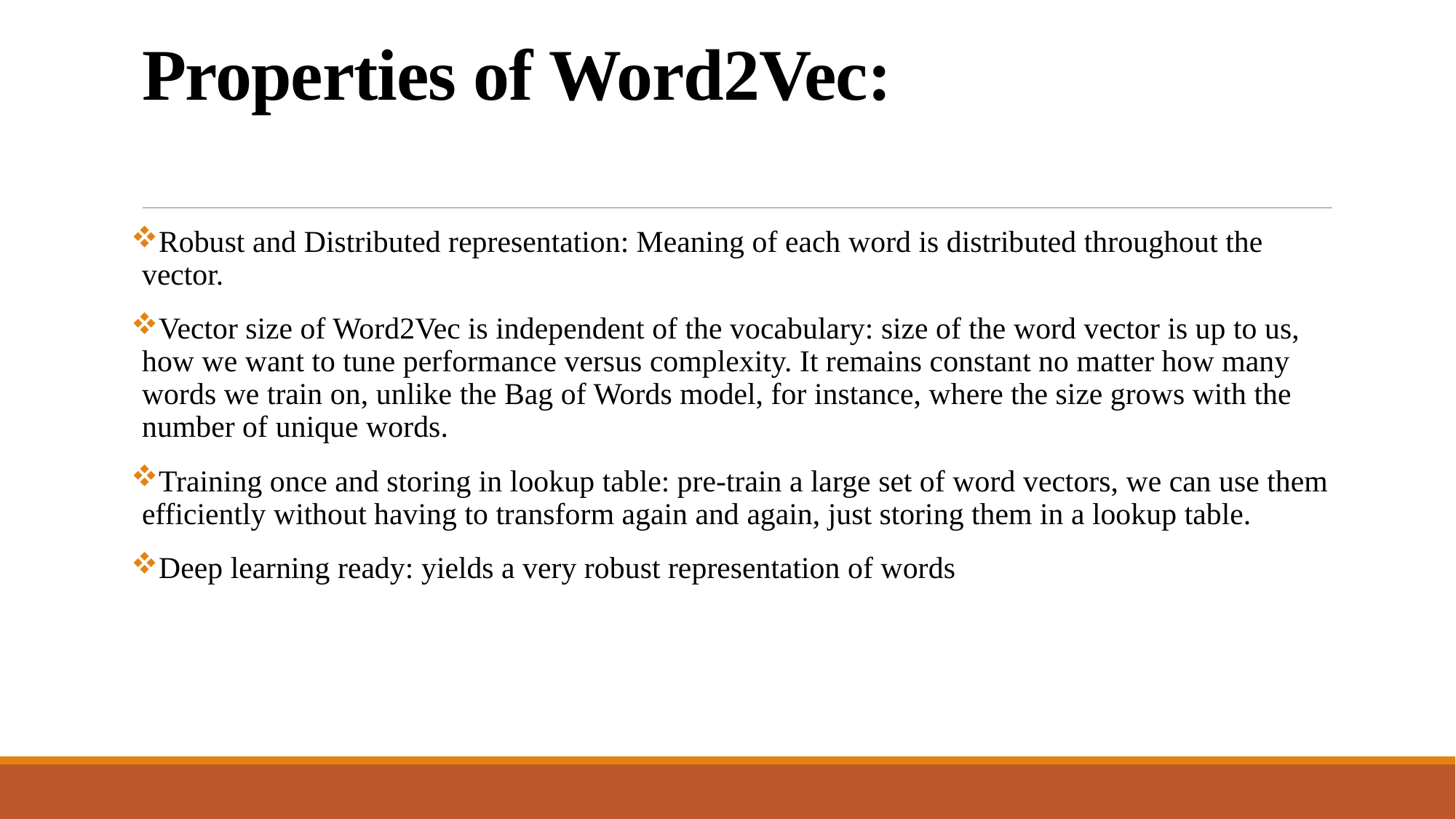

# Properties of Word2Vec:
Robust and Distributed representation: Meaning of each word is distributed throughout the vector.
Vector size of Word2Vec is independent of the vocabulary: size of the word vector is up to us, how we want to tune performance versus complexity. It remains constant no matter how many words we train on, unlike the Bag of Words model, for instance, where the size grows with the number of unique words.
Training once and storing in lookup table: pre-train a large set of word vectors, we can use them efficiently without having to transform again and again, just storing them in a lookup table.
Deep learning ready: yields a very robust representation of words